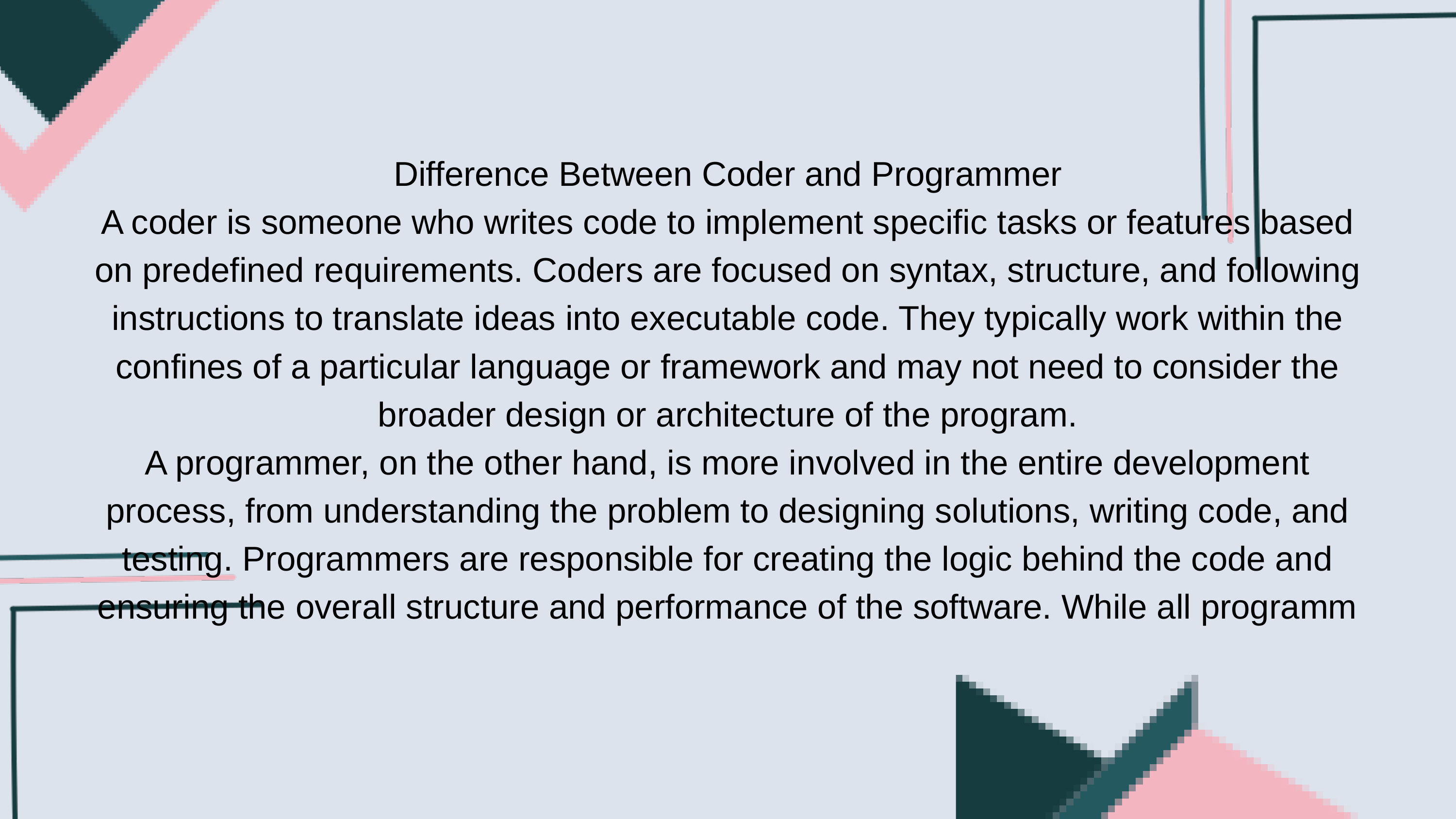

Difference Between Coder and Programmer
A coder is someone who writes code to implement specific tasks or features based on predefined requirements. Coders are focused on syntax, structure, and following instructions to translate ideas into executable code. They typically work within the confines of a particular language or framework and may not need to consider the broader design or architecture of the program.
A programmer, on the other hand, is more involved in the entire development process, from understanding the problem to designing solutions, writing code, and testing. Programmers are responsible for creating the logic behind the code and ensuring the overall structure and performance of the software. While all programm